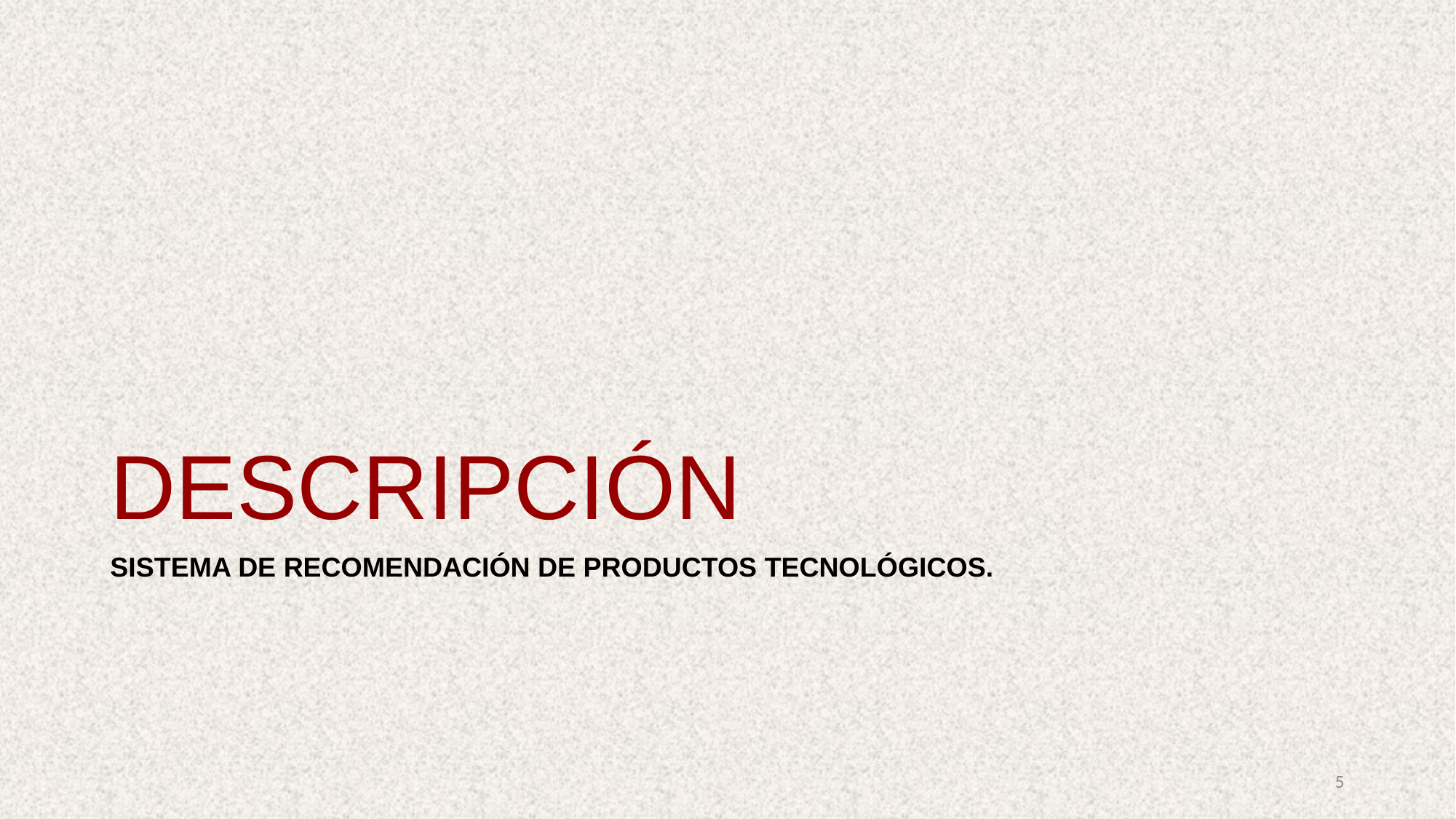

# DESCRIPCIÓN
SISTEMA DE RECOMENDACIÓN DE PRODUCTOS TECNOLÓGICOS.
5